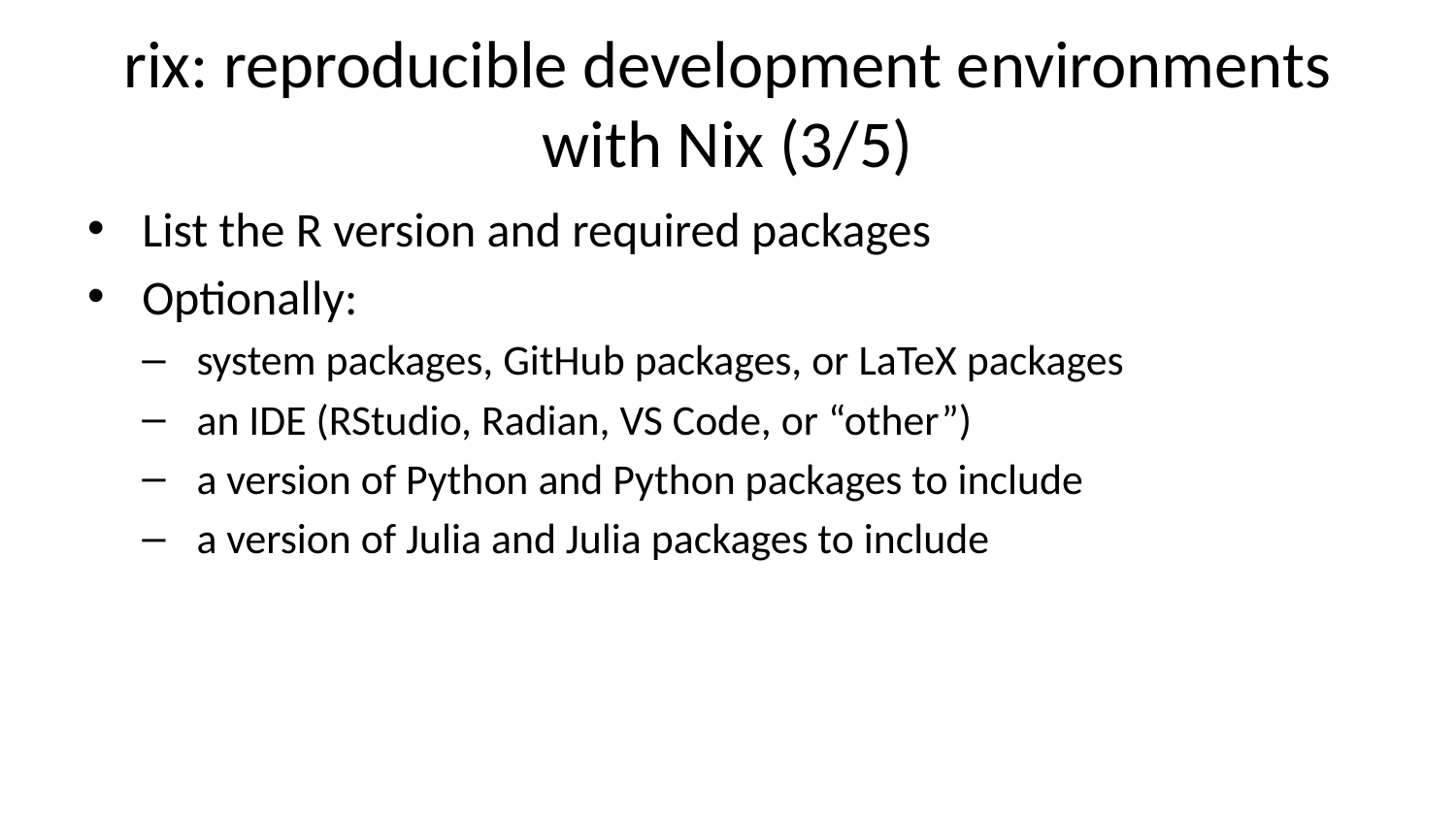

# rix: reproducible development environments with Nix (3/5)
List the R version and required packages
Optionally:
system packages, GitHub packages, or LaTeX packages
an IDE (RStudio, Radian, VS Code, or “other”)
a version of Python and Python packages to include
a version of Julia and Julia packages to include